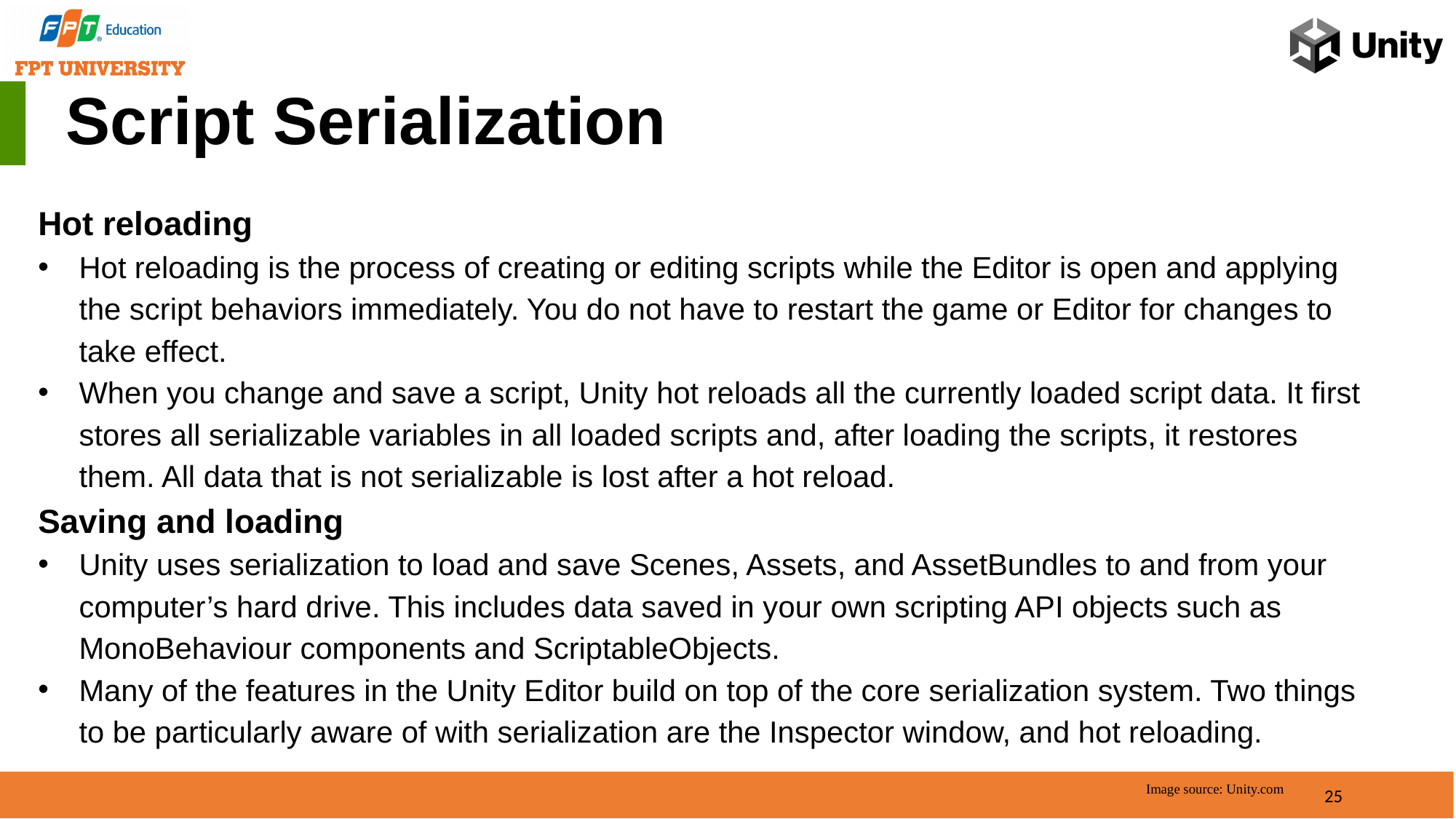

Script Serialization

Hot reloading
Hot reloading is the process of creating or editing scripts while the Editor is open and applying the script behaviors immediately. You do not have to restart the game or Editor for changes to take effect.
When you change and save a script, Unity hot reloads all the currently loaded script data. It first stores all serializable variables in all loaded scripts and, after loading the scripts, it restores them. All data that is not serializable is lost after a hot reload.
Saving and loading
Unity uses serialization to load and save Scenes, Assets, and AssetBundles to and from your computer’s hard drive. This includes data saved in your own scripting API objects such as MonoBehaviour components and ScriptableObjects.
Many of the features in the Unity Editor build on top of the core serialization system. Two things to be particularly aware of with serialization are the Inspector window, and hot reloading.
25
Image source: Unity.com